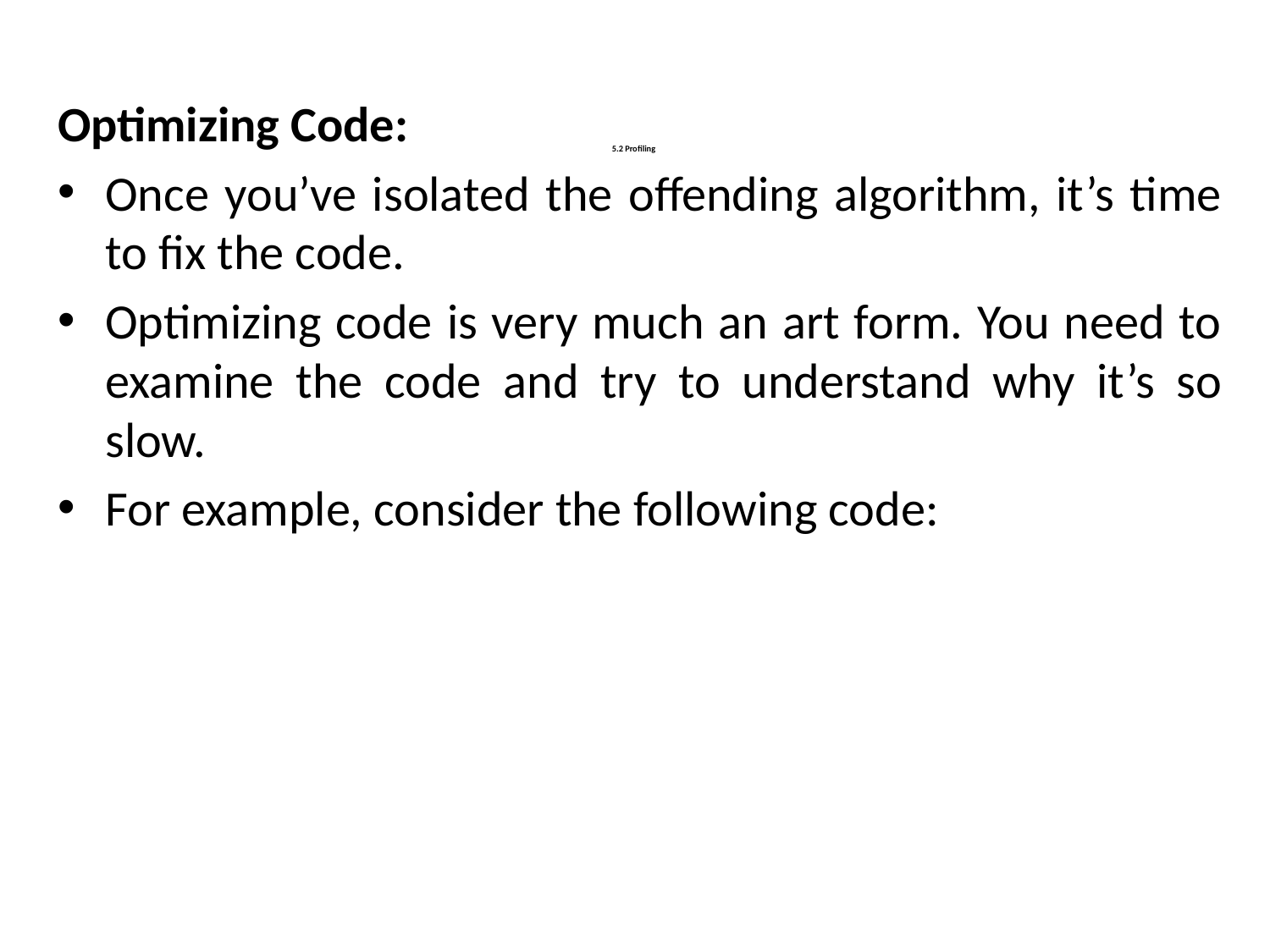

Optimizing Code:
Once you’ve isolated the offending algorithm, it’s time to fix the code.
Optimizing code is very much an art form. You need to examine the code and try to understand why it’s so slow.
For example, consider the following code:

# 5.2 Profiling